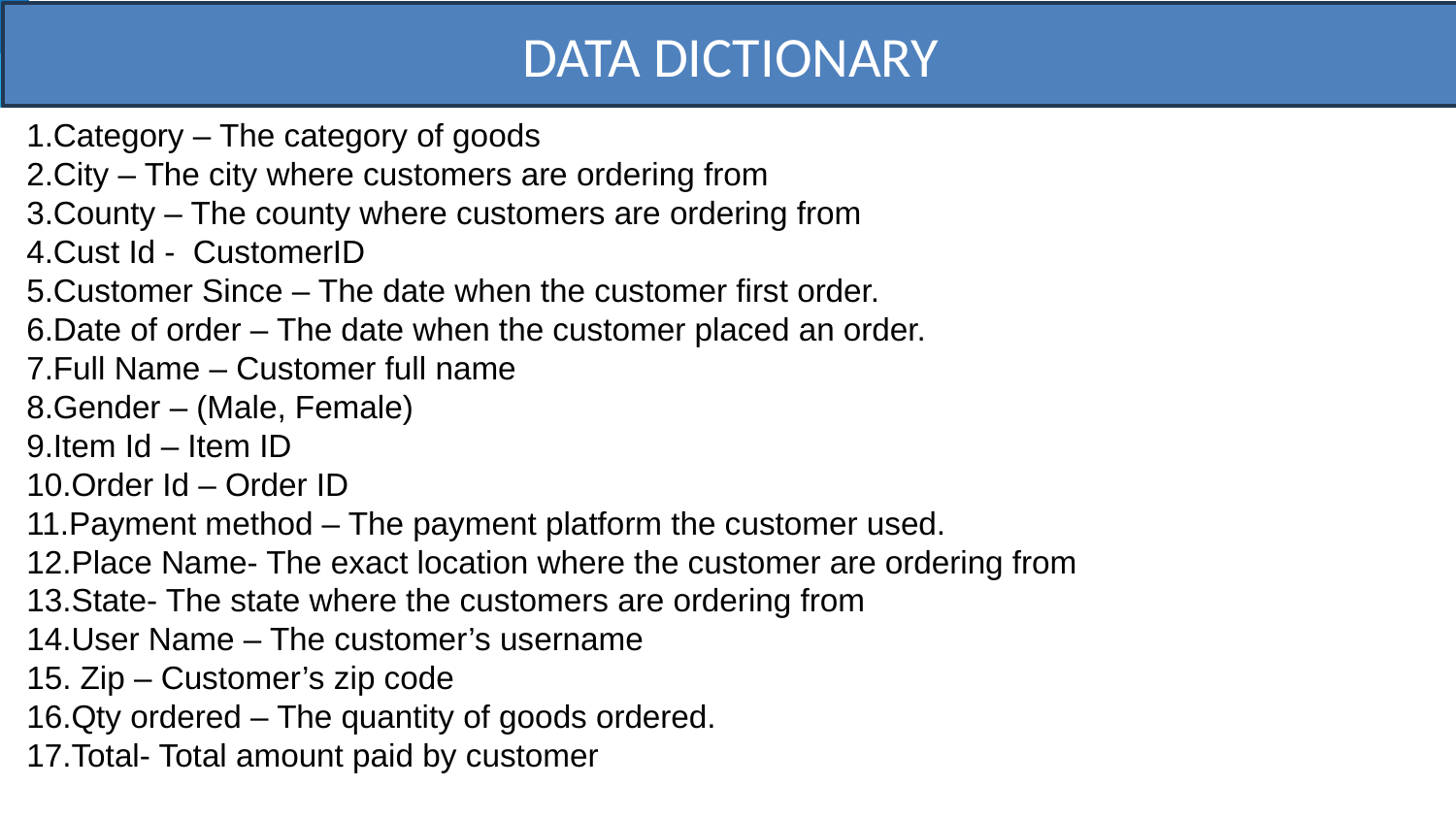

4.   DATA DICTIONARY

Category – The category of goods
City – The city where customers are ordering from
County – The county where customers are ordering from
Cust Id -  CustomerID
Customer Since – The date when the customer first order.
Date of order – The date when the customer placed an order.
Full Name – Customer full name
Gender – (Male, Female)
Item Id – Item ID
Order Id – Order ID
Payment method – The payment platform the customer used.
Place Name- The exact location where the customer are ordering from
State- The state where the customers are ordering from
User Name – The customer’s username
 Zip – Customer’s zip code
Qty ordered – The quantity of goods ordered.
Total- Total amount paid by customer

DATA DICTIONARY